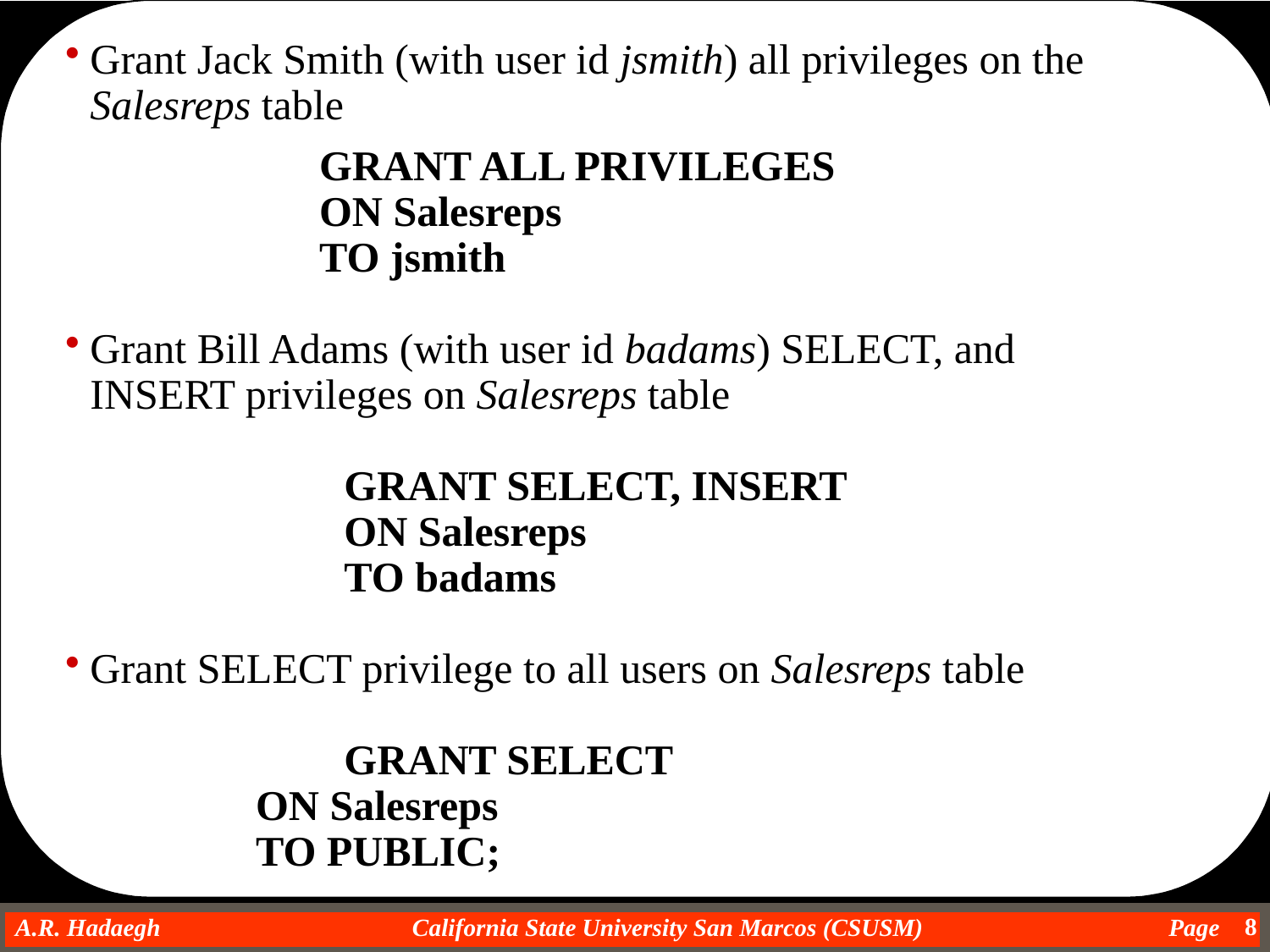

Grant Jack Smith (with user id jsmith) all privileges on the Salesreps table

GRANT ALL PRIVILEGES
ON Salesreps
TO jsmith

Grant Bill Adams (with user id badams) SELECT, and INSERT privileges on Salesreps table

			GRANT SELECT, INSERT
			ON Salesreps
			TO badams

Grant SELECT privilege to all users on Salesreps table

			GRANT SELECT
	ON Salesreps
	TO PUBLIC;
8